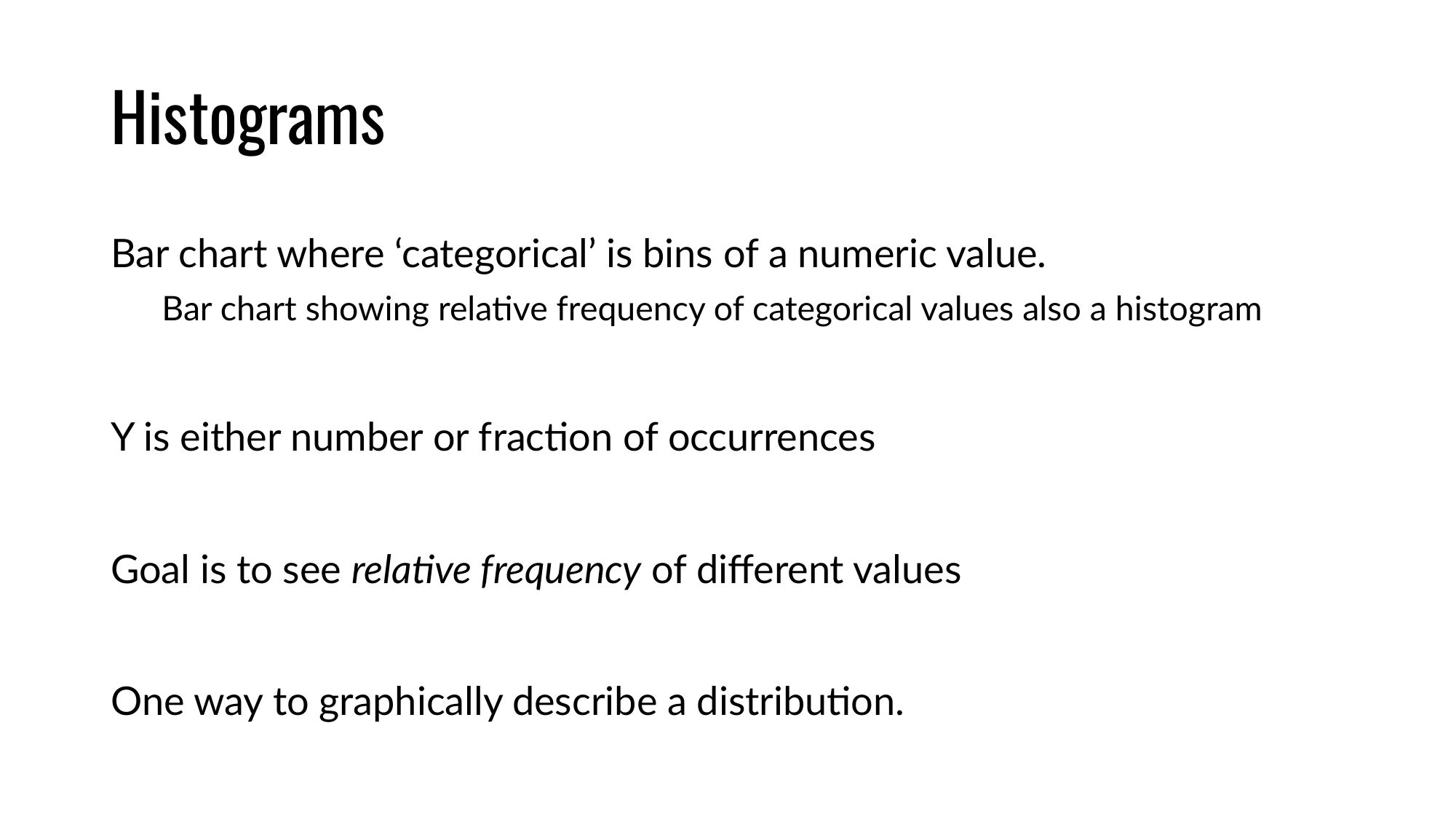

# Histograms
Bar chart where ‘categorical’ is bins of a numeric value.
Bar chart showing relative frequency of categorical values also a histogram

Y is either number or fraction of occurrences

Goal is to see relative frequency of different values

One way to graphically describe a distribution.